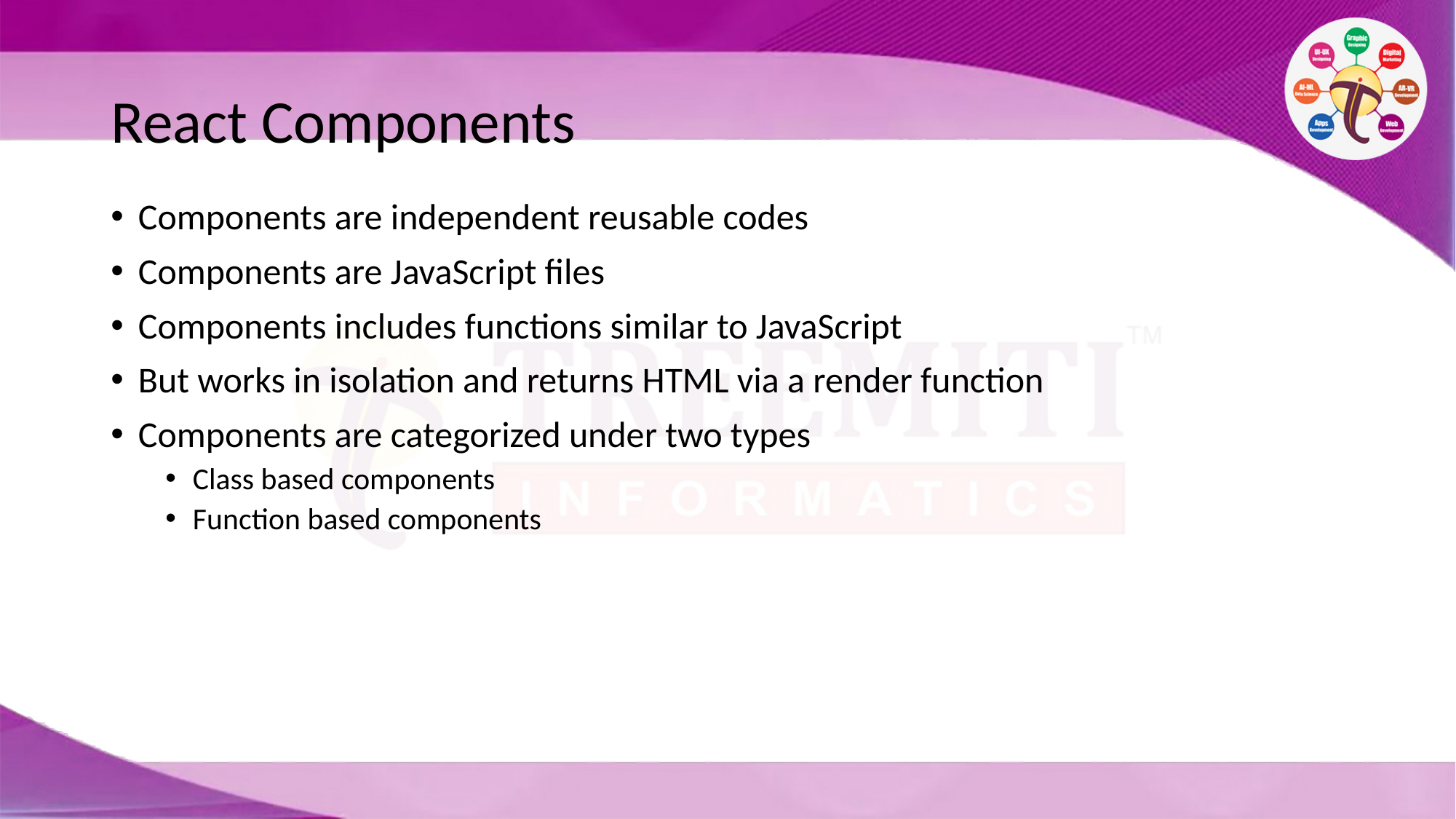

# React Components
Components are independent reusable codes
Components are JavaScript files
Components includes functions similar to JavaScript
But works in isolation and returns HTML via a render function
Components are categorized under two types
Class based components
Function based components